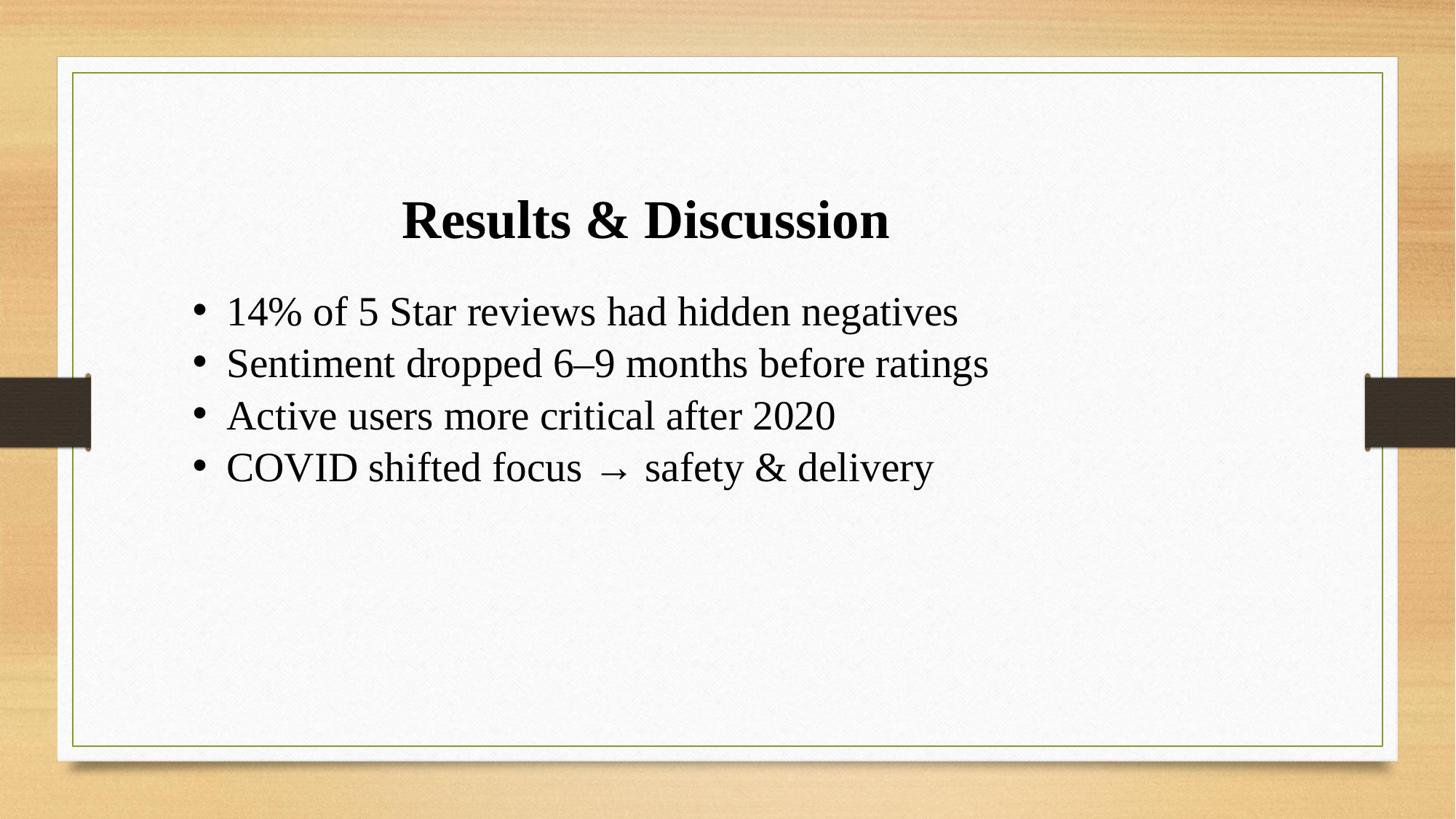

# Results & Discussion
14% of 5 Star reviews had hidden negatives
Sentiment dropped 6–9 months before ratings
Active users more critical after 2020
COVID shifted focus → safety & delivery